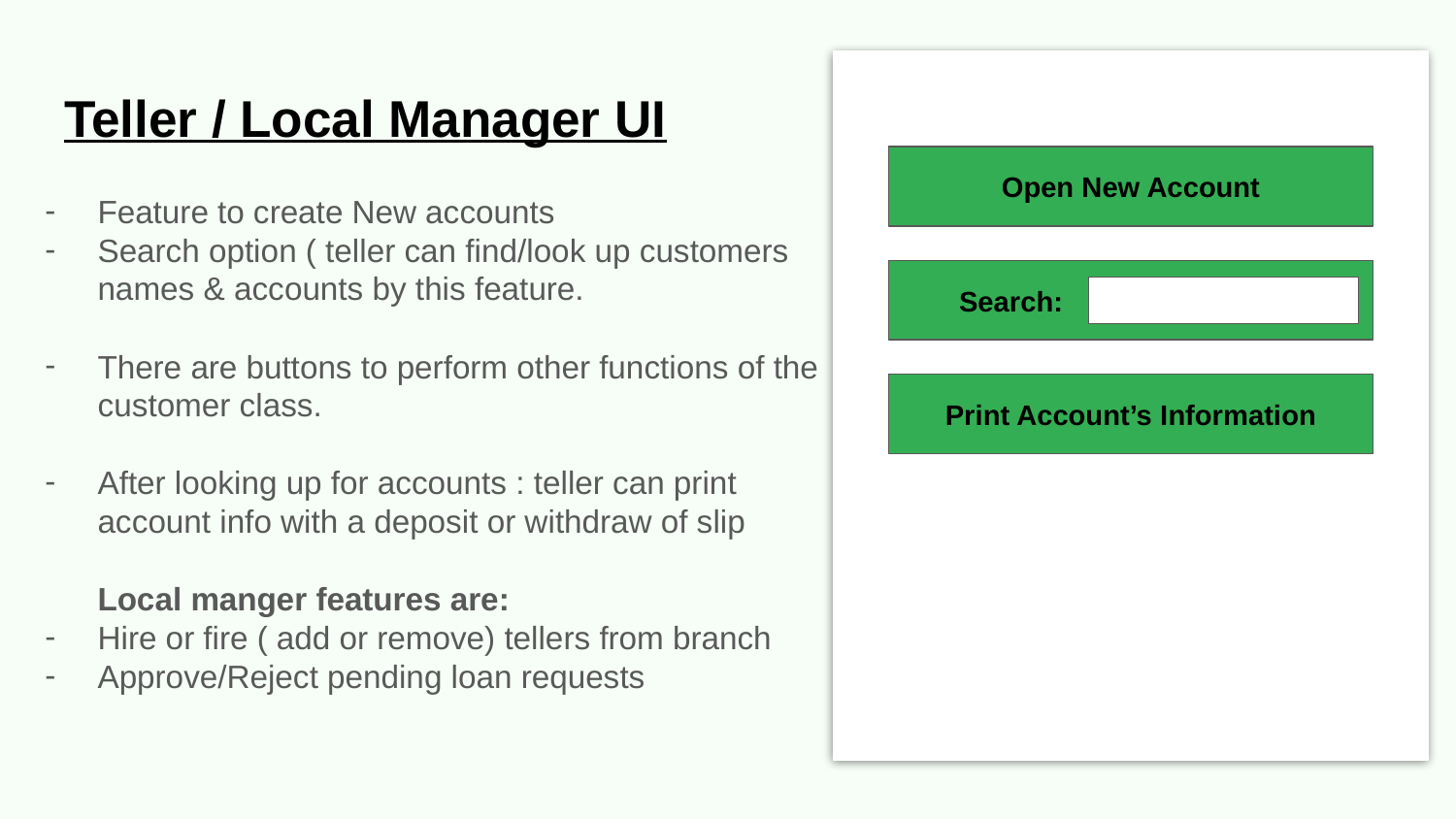

# Teller / Local Manager UI
Open New Account
Feature to create New accounts
Search option ( teller can find/look up customers names & accounts by this feature.

There are buttons to perform other functions of the customer class.

After looking up for accounts : teller can print account info with a deposit or withdraw of slip

Local manger features are:
Hire or fire ( add or remove) tellers from branch
Approve/Reject pending loan requests

       Search:

Print Account’s Information